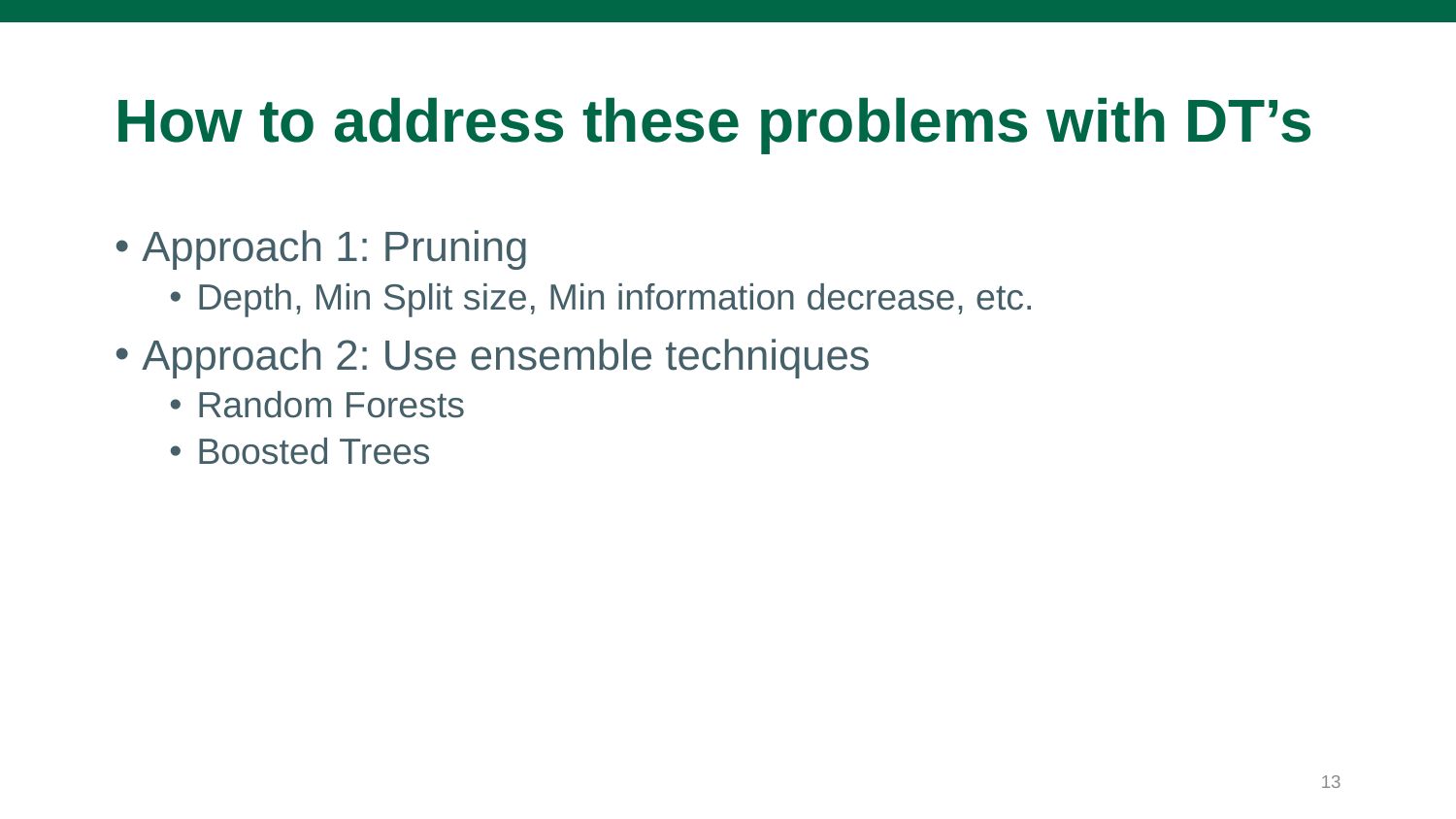

# How to address these problems with DT’s
Approach 1: Pruning
Depth, Min Split size, Min information decrease, etc.
Approach 2: Use ensemble techniques
Random Forests
Boosted Trees
13